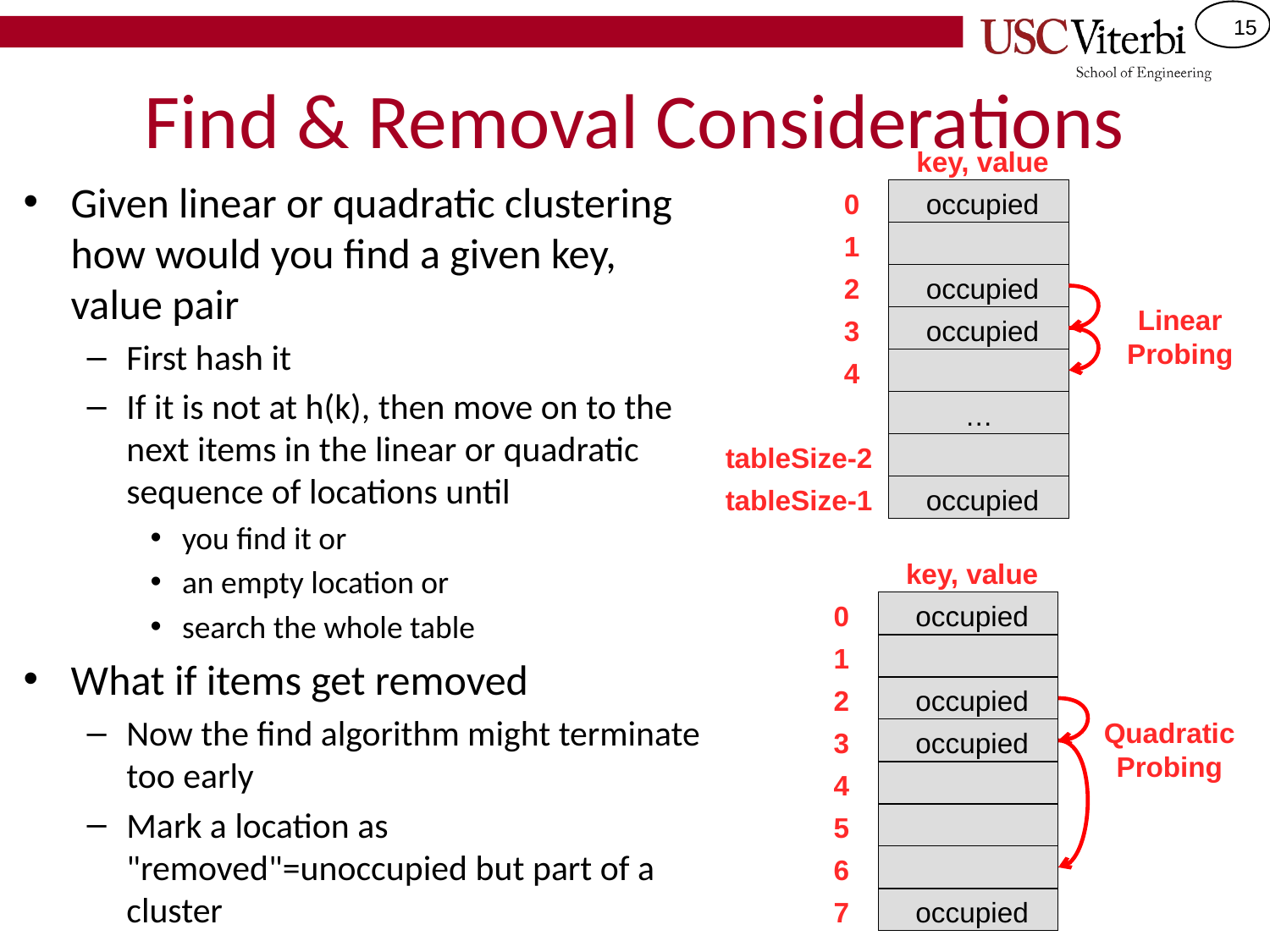

# Find & Removal Considerations
 key, value
Given linear or quadratic clustering how would you find a given key, value pair
First hash it
If it is not at h(k), then move on to the next items in the linear or quadratic sequence of locations until
you find it or
an empty location or
search the whole table
What if items get removed
Now the find algorithm might terminate too early
Mark a location as "removed"=unoccupied but part of a cluster
0
 occupied
1

2
 occupied
Linear Probing
3
 occupied
4

…
tableSize-2

tableSize-1
 occupied
 key, value
0
 occupied
1

2
 occupied
Quadratic Probing
3
 occupied
4

5

6

7
 occupied